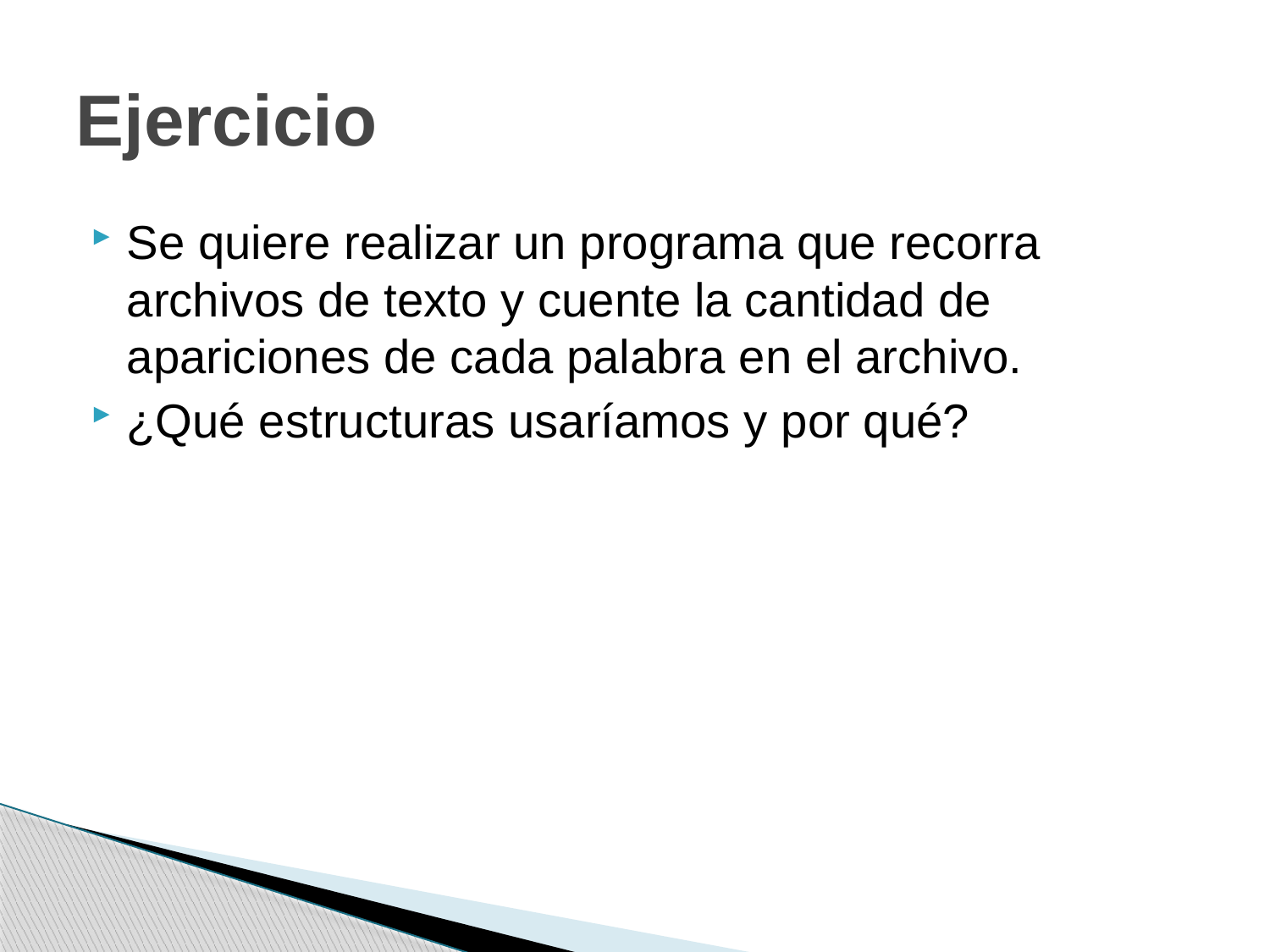

# Ejercicio
Se quiere realizar un programa que recorra archivos de texto y cuente la cantidad de apariciones de cada palabra en el archivo.
¿Qué estructuras usaríamos y por qué?